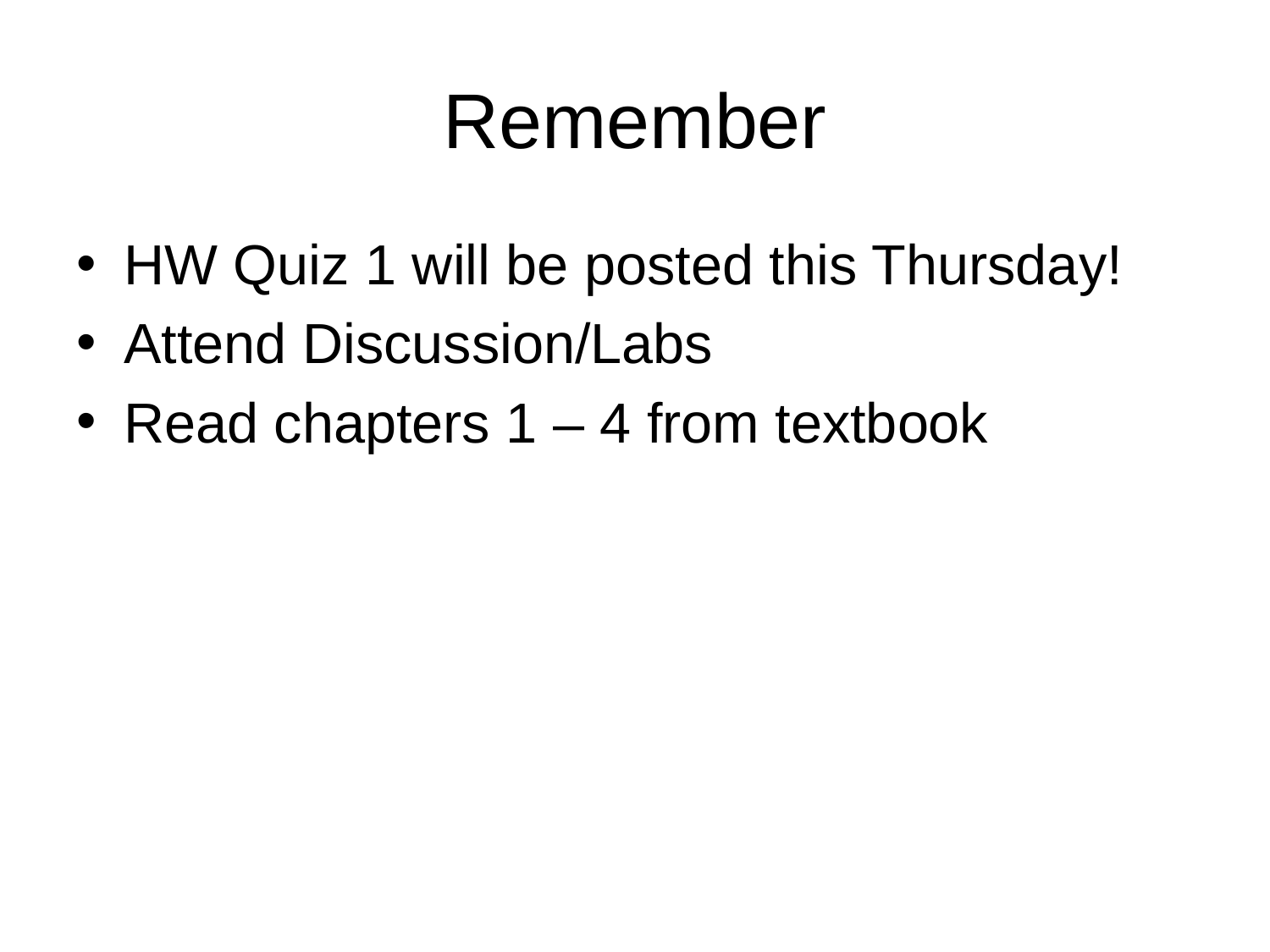

# Remember
HW Quiz 1 will be posted this Thursday!
Attend Discussion/Labs
Read chapters 1 – 4 from textbook